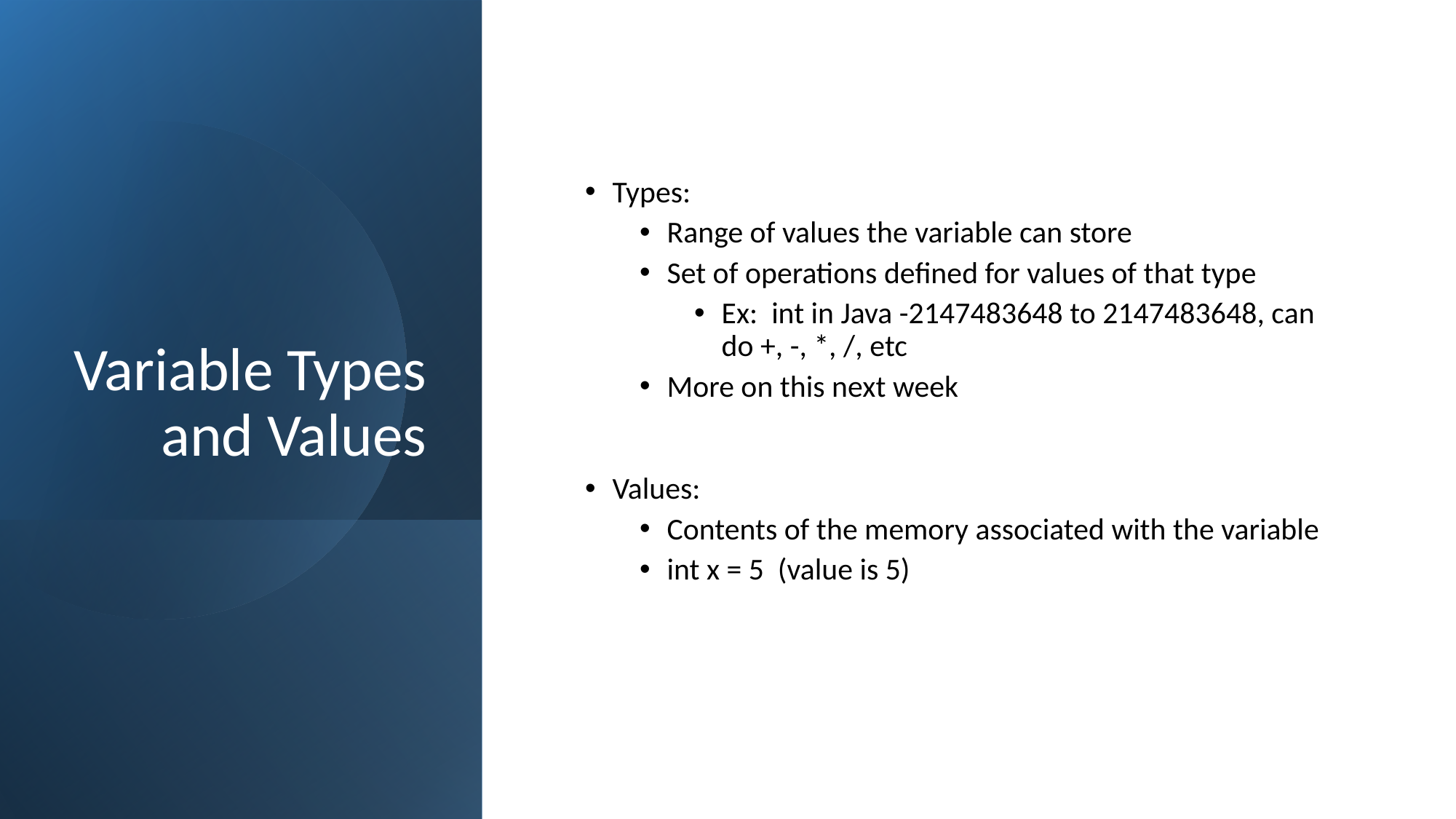

# Variable Types and Values
Types:
Range of values the variable can store
Set of operations defined for values of that type
Ex:  int in Java -2147483648 to 2147483648, can do +, -, *, /, etc
More on this next week

Values:
Contents of the memory associated with the variable
int x = 5  (value is 5)